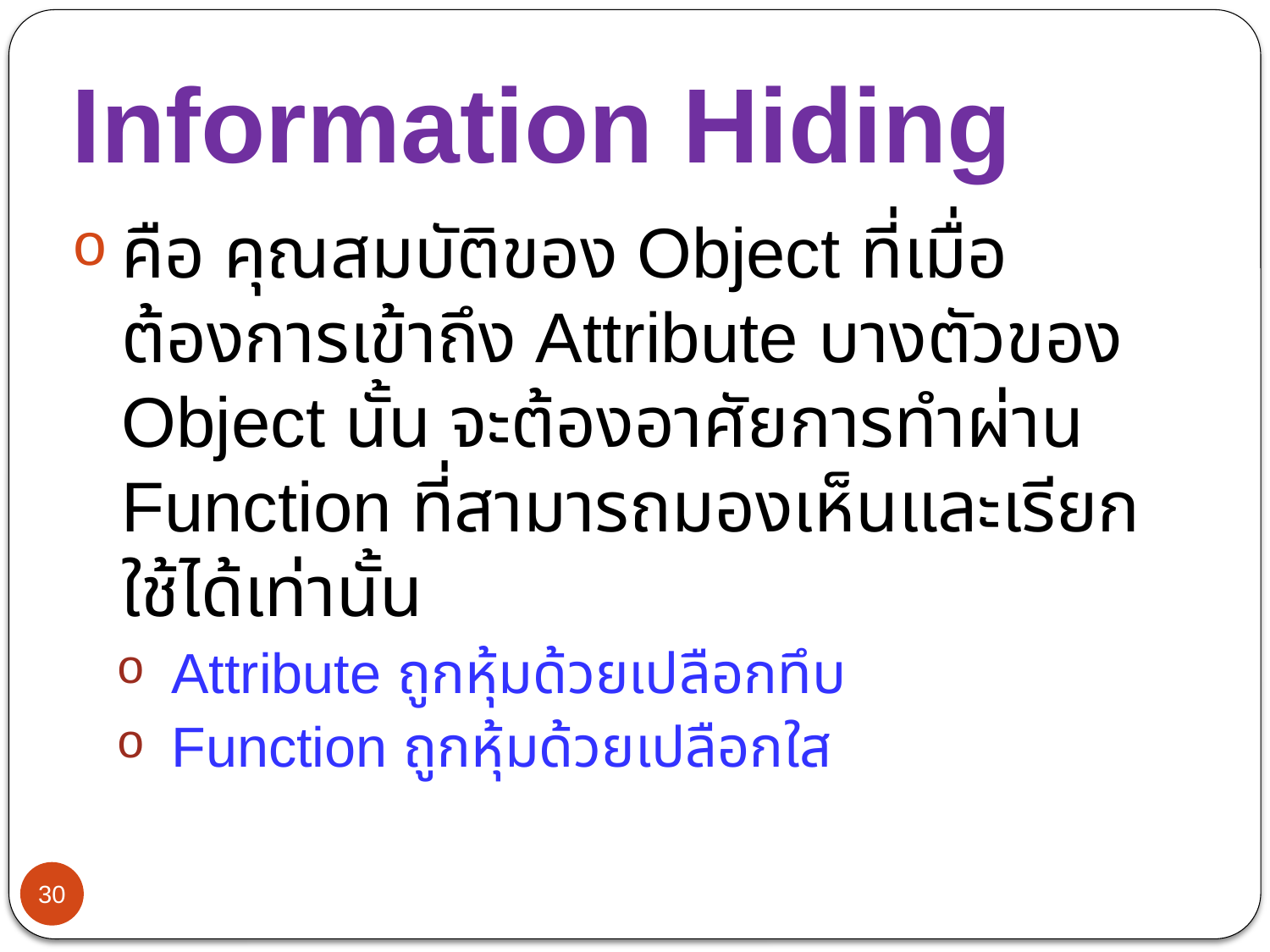

# Information Hiding
คือ คุณสมบัติของ Object ที่เมื่อต้องการเข้าถึง Attribute บางตัวของ Object นั้น จะต้องอาศัยการทำผ่าน Function ที่สามารถมองเห็นและเรียกใช้ได้เท่านั้น
Attribute ถูกหุ้มด้วยเปลือกทึบ
Function ถูกหุ้มด้วยเปลือกใส

30